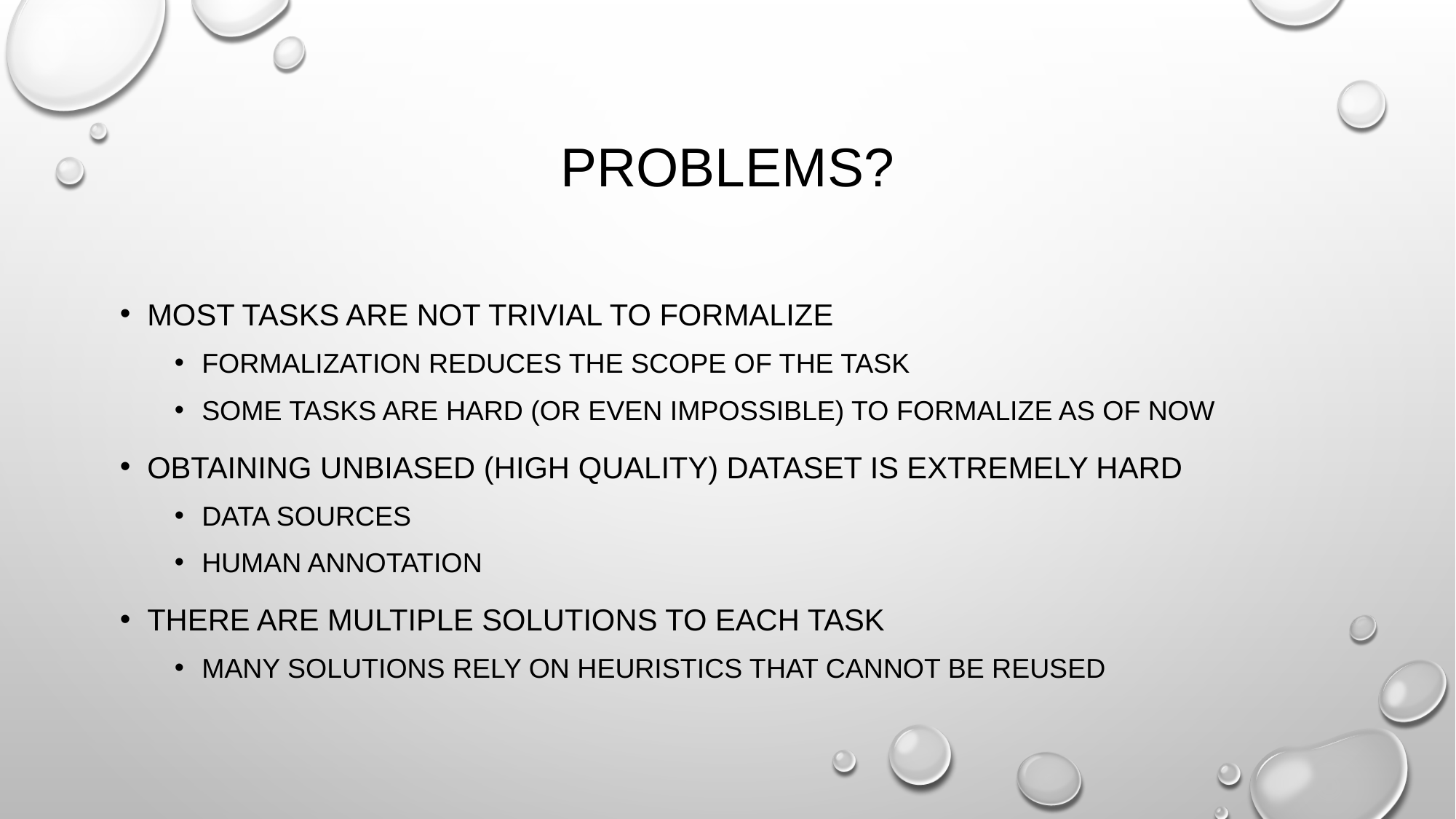

# Problems?
Most tasks are not trivial to formalize
Formalization reduces the scope of the task
Some tasks are hard (or even impossible) to formalize as of now
Obtaining unbiased (high quality) dataset is extremely hard
Data sources
Human annotation
There are multiple solutions to each task
Many solutions rely on heuristics that cannot be reused